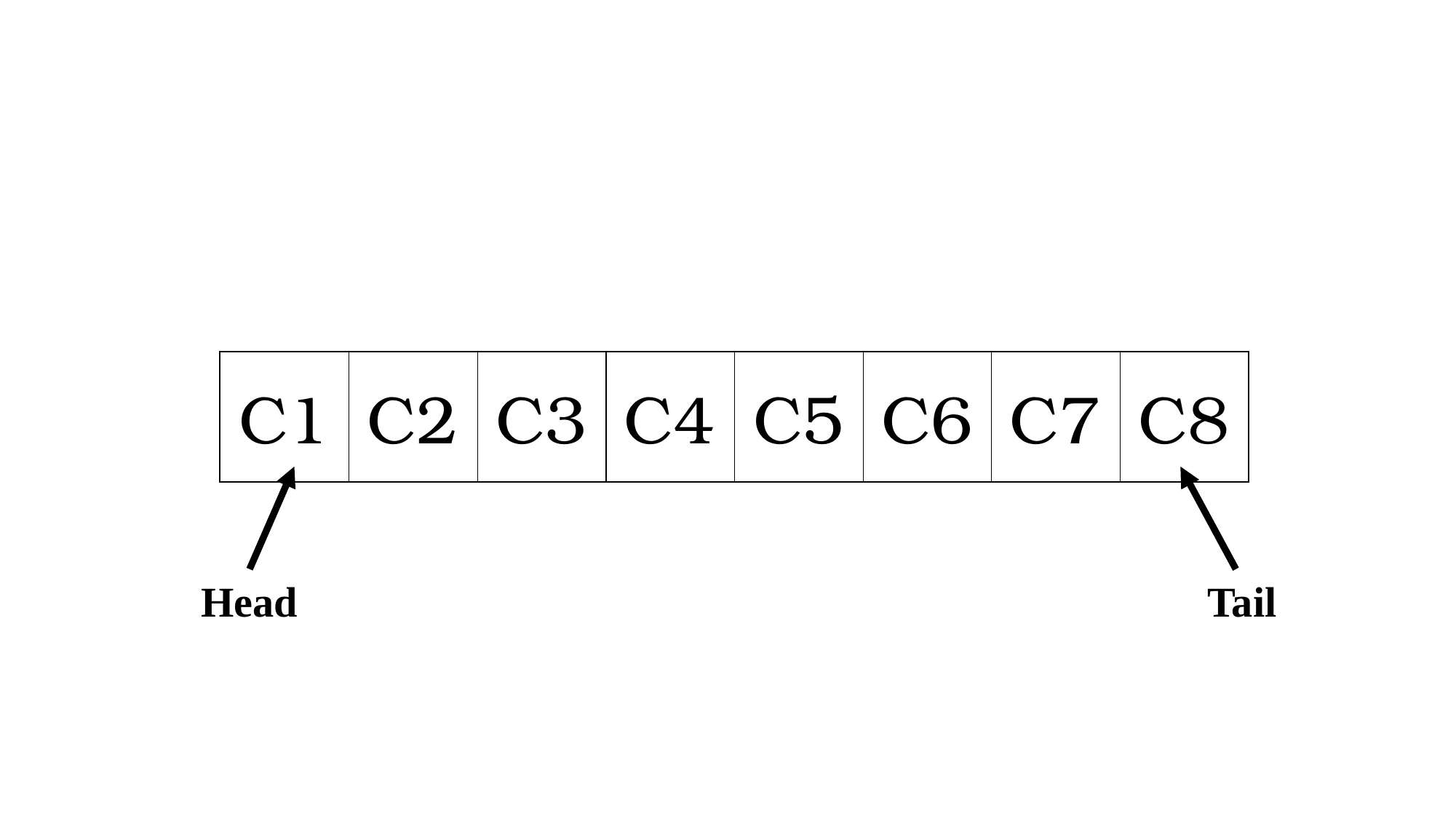

C1

C2
C3
C4
C5
C6
C7
C8
Head
Tail